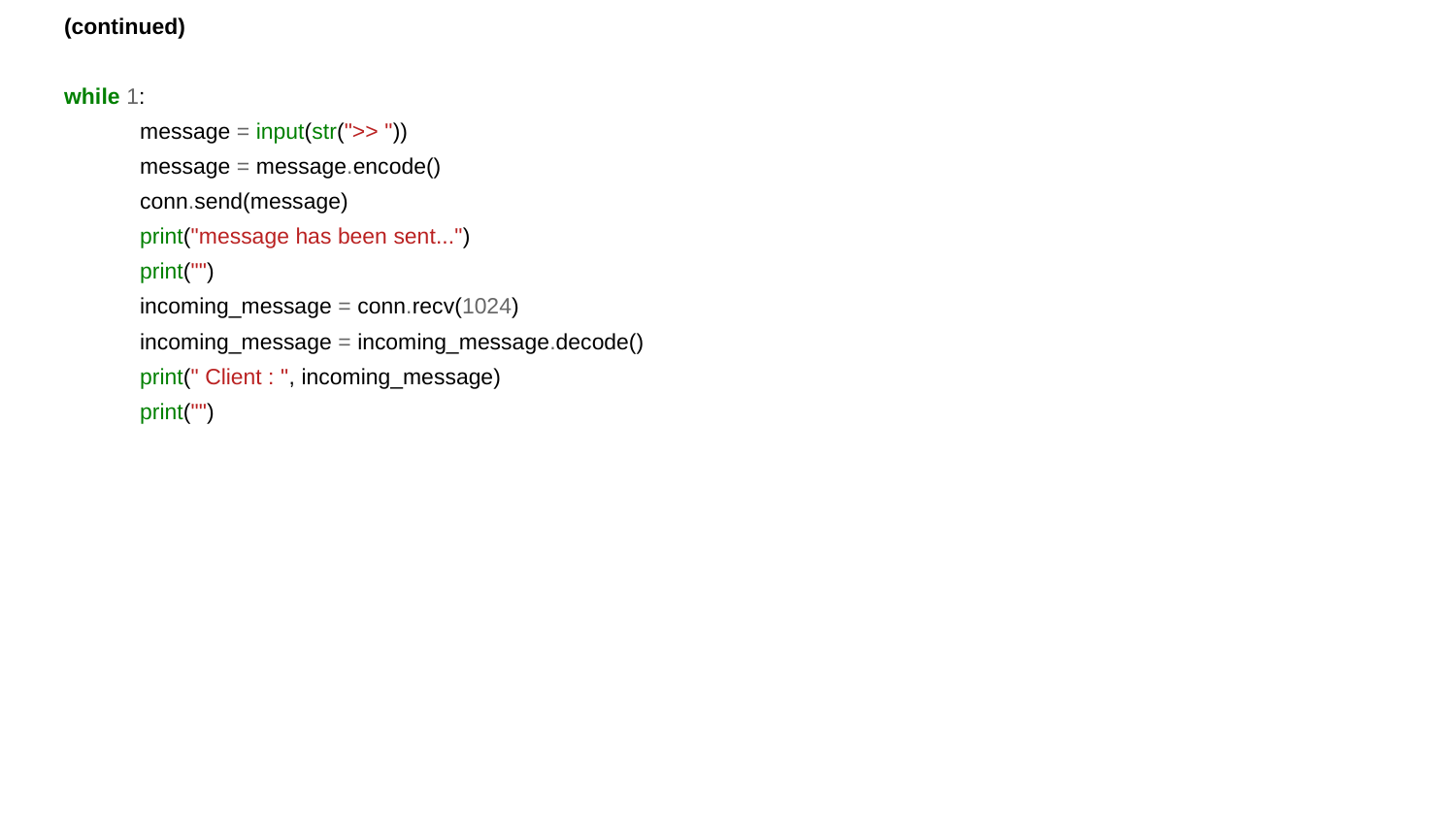

(continued)

while 1:
            message = input(str(">> "))
            message = message.encode()
            conn.send(message)
            print("message has been sent...")
            print("")
            incoming_message = conn.recv(1024)
            incoming_message = incoming_message.decode()
            print(" Client : ", incoming_message)
            print("")